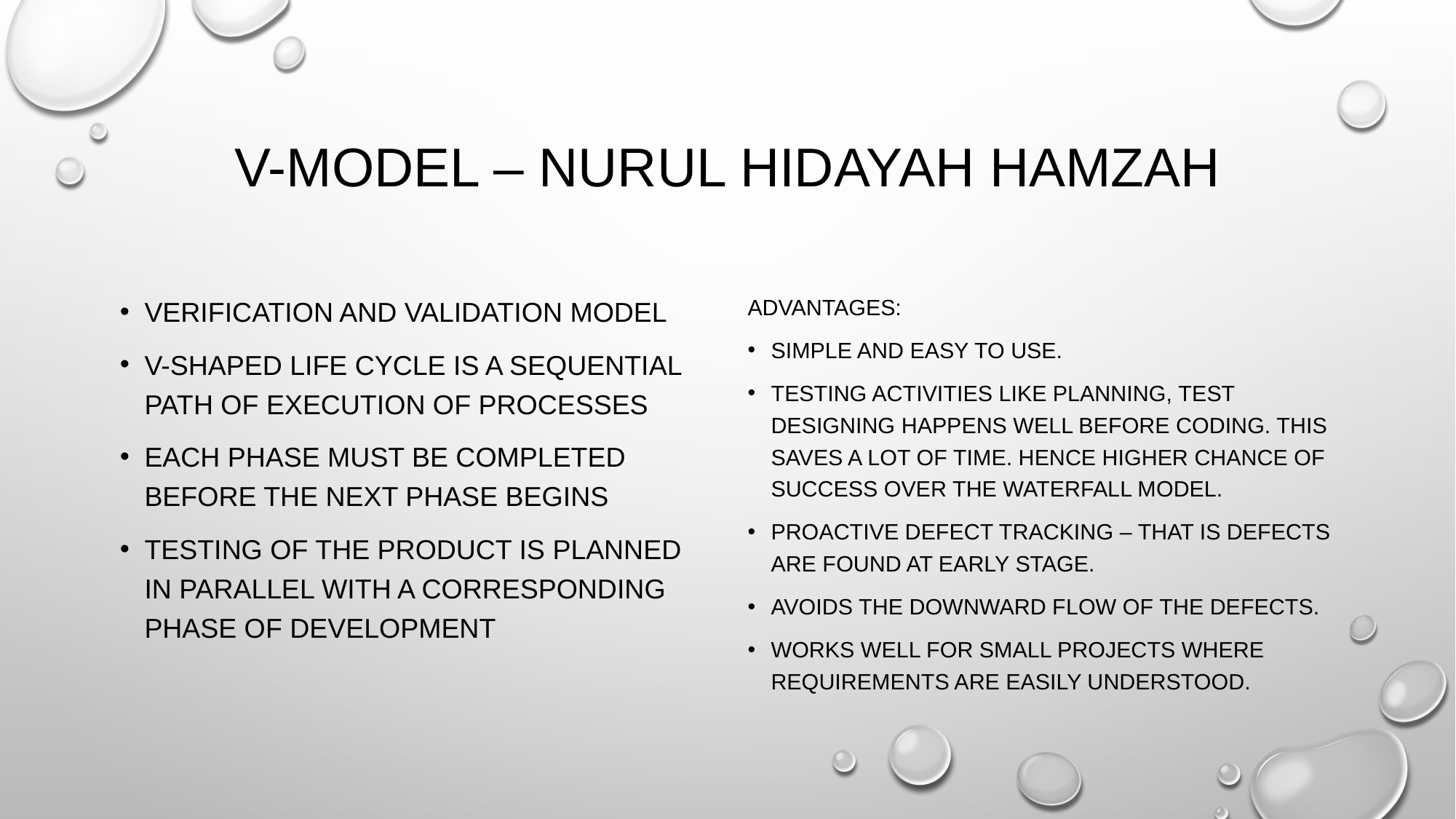

# V-Model – NURUL HIDAYAH HAMZAH
Verification and Validation model
V-shaped life cycle is a sequential path of execution of processes
Each phase must be completed before the next phase begins
Testing of the product is planned in parallel with a corresponding phase of development

ADVANTAGES:
Simple and easy to use.
Testing activities like planning, test designing happens well before coding. This saves a lot of time. Hence higher chance of success over the waterfall model.
Proactive defect tracking – that is defects are found at early stage.
Avoids the downward flow of the defects.
Works well for small projects where requirements are easily understood.